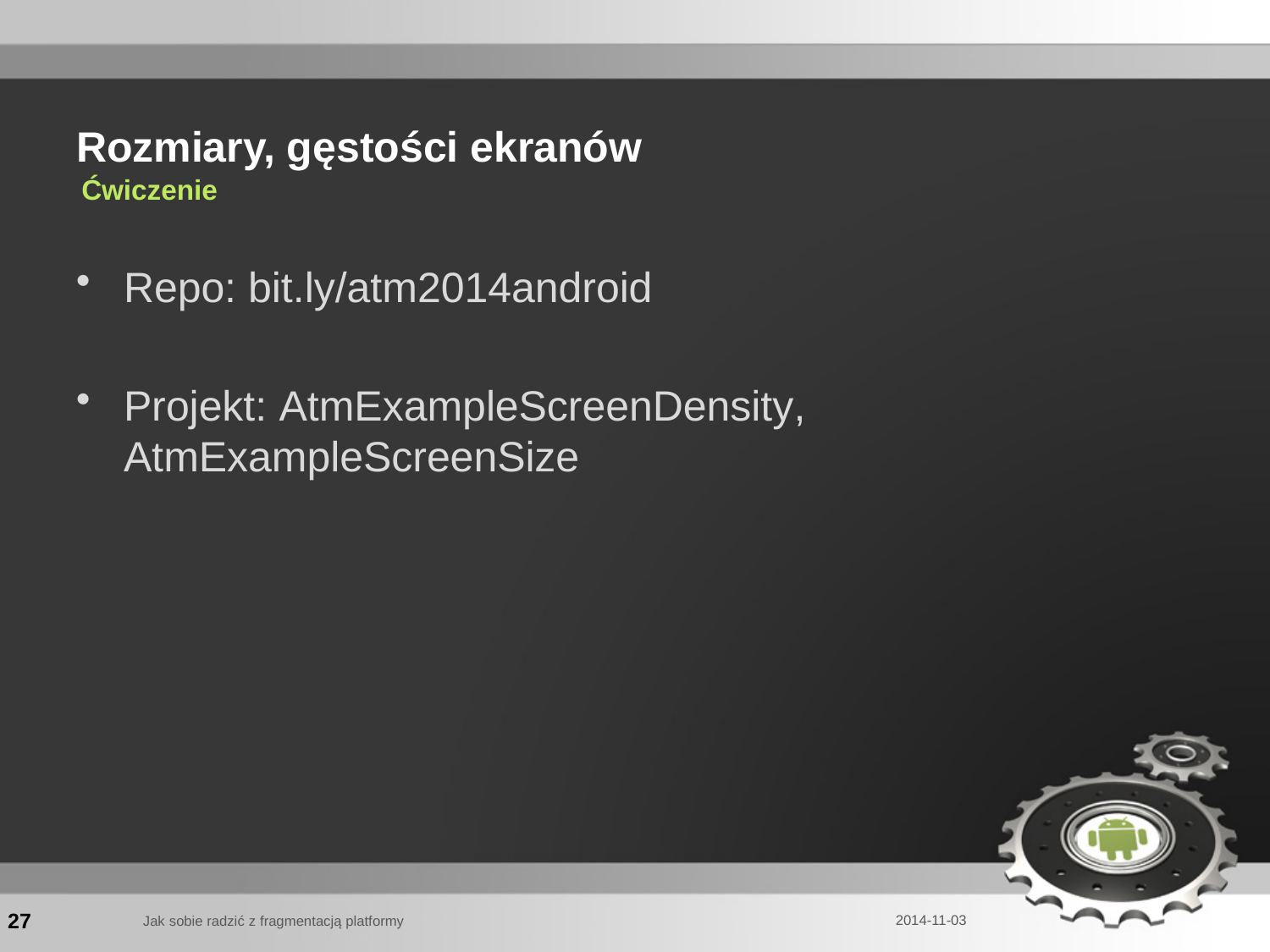

# Rozmiary, gęstości ekranów
Ćwiczenie
Repo: bit.ly/atm2014android

Projekt: AtmExampleScreenDensity, AtmExampleScreenSize